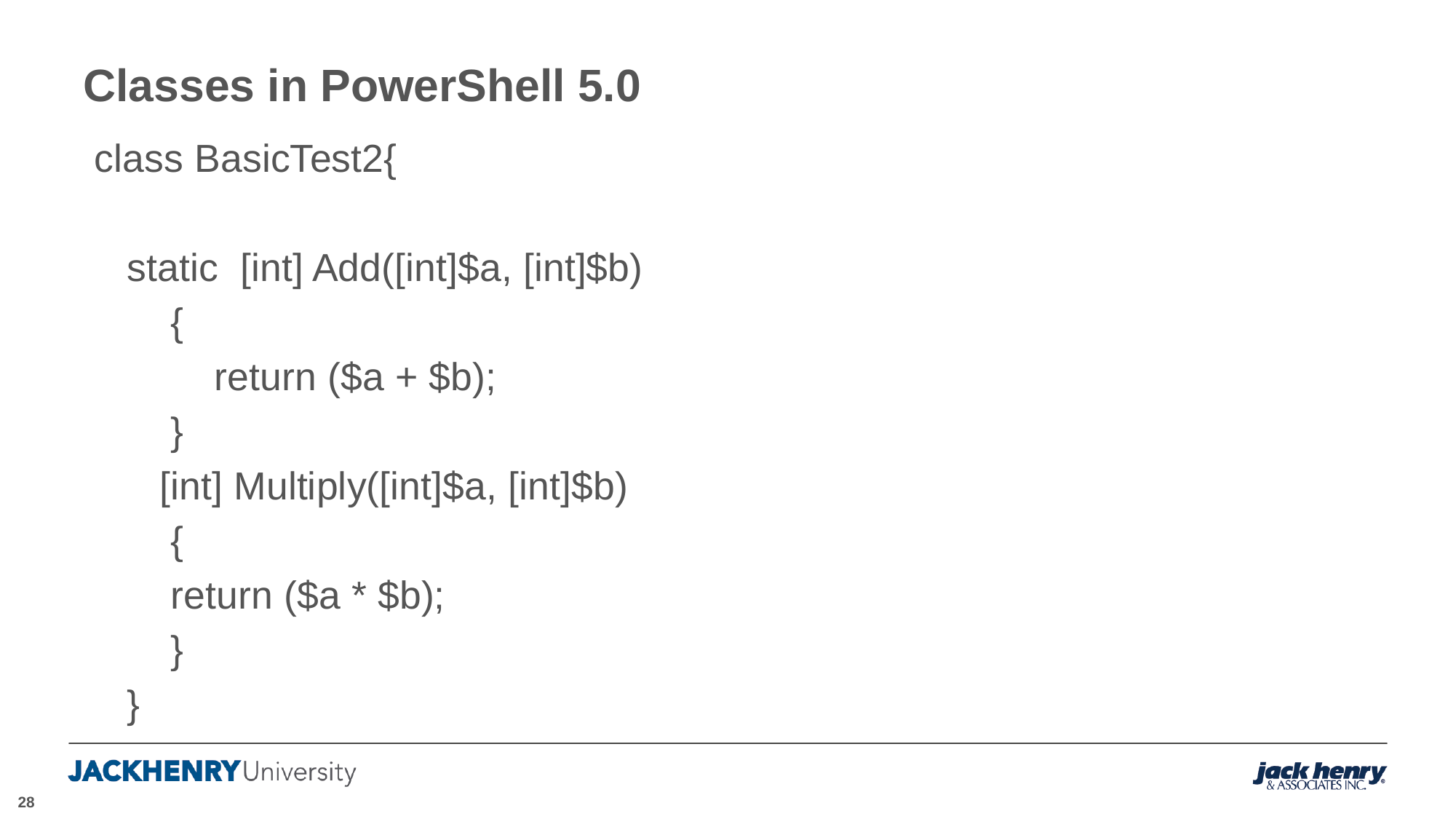

# Classes in PowerShell 5.0
 class BasicTest2{

    static  [int] Add([int]$a, [int]$b)
        {
            return ($a + $b);
        }
       [int] Multiply([int]$a, [int]$b)
        {
        return ($a * $b);
        }
    }